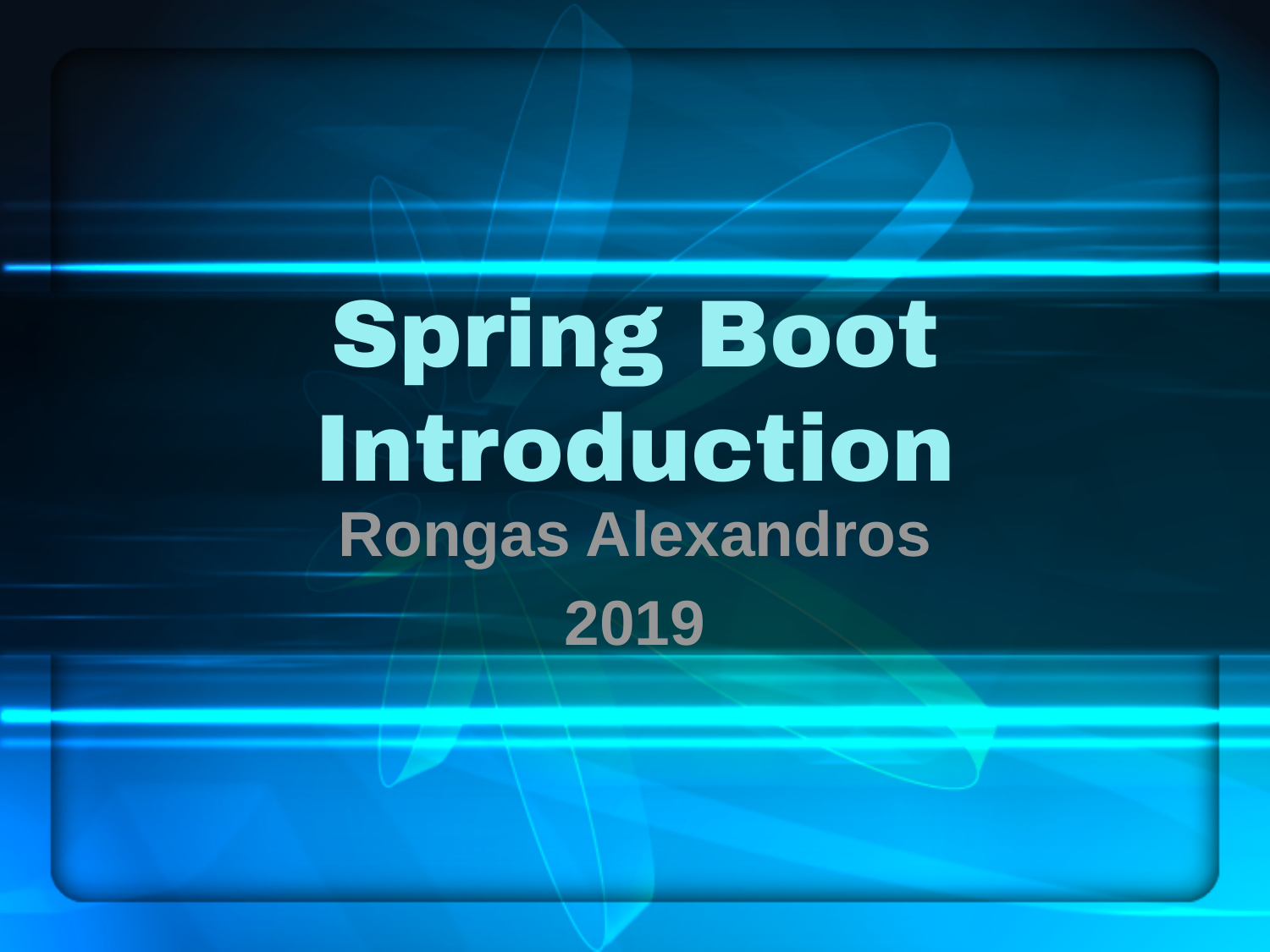

# Spring Boot Introduction
Rongas Alexandros
2019